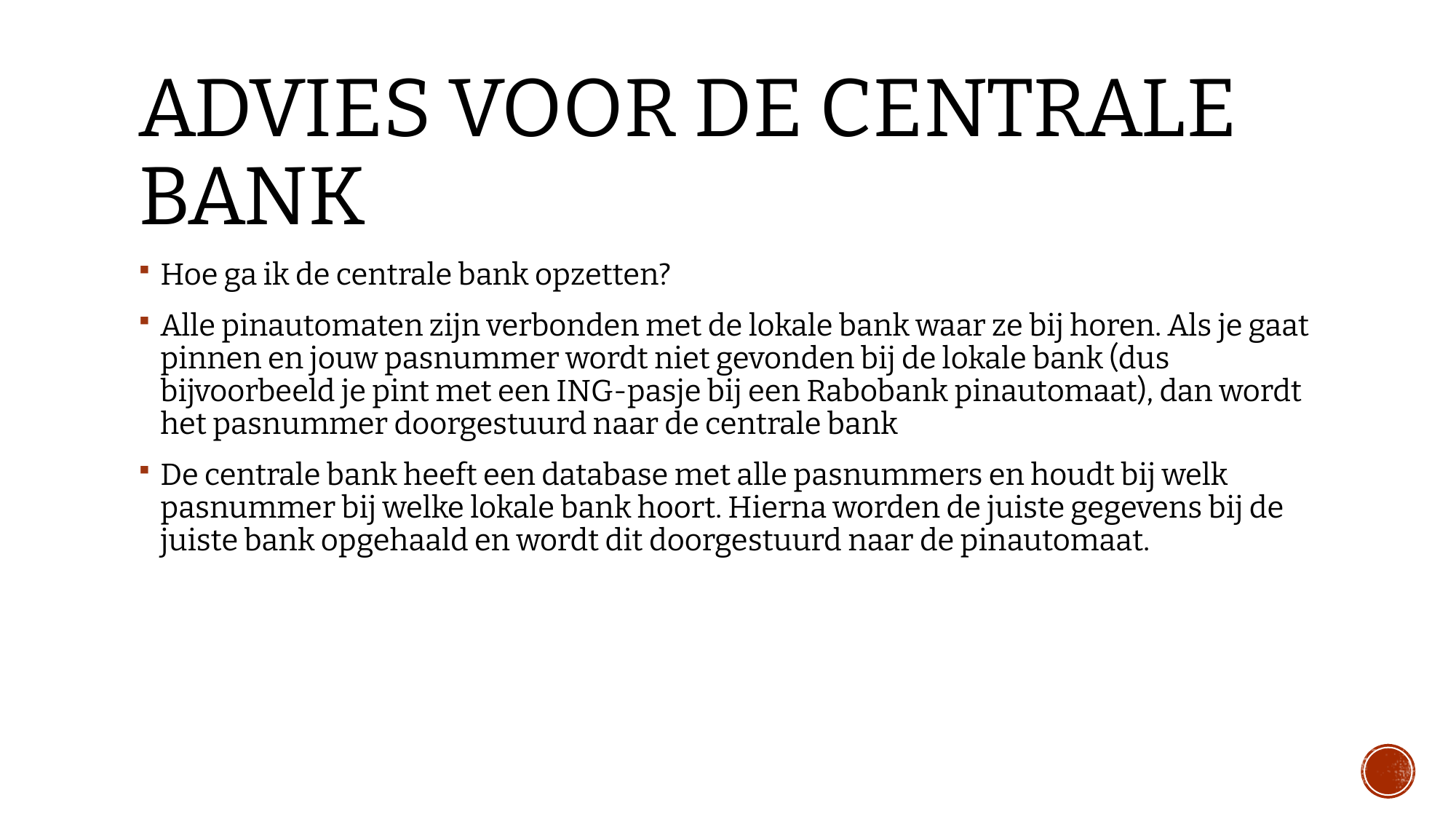

# Advies voor de centrale bank
Hoe ga ik de centrale bank opzetten?
Alle pinautomaten zijn verbonden met de lokale bank waar ze bij horen. Als je gaat pinnen en jouw pasnummer wordt niet gevonden bij de lokale bank (dus bijvoorbeeld je pint met een ING-pasje bij een Rabobank pinautomaat), dan wordt het pasnummer doorgestuurd naar de centrale bank
De centrale bank heeft een database met alle pasnummers en houdt bij welk pasnummer bij welke lokale bank hoort. Hierna worden de juiste gegevens bij de juiste bank opgehaald en wordt dit doorgestuurd naar de pinautomaat.